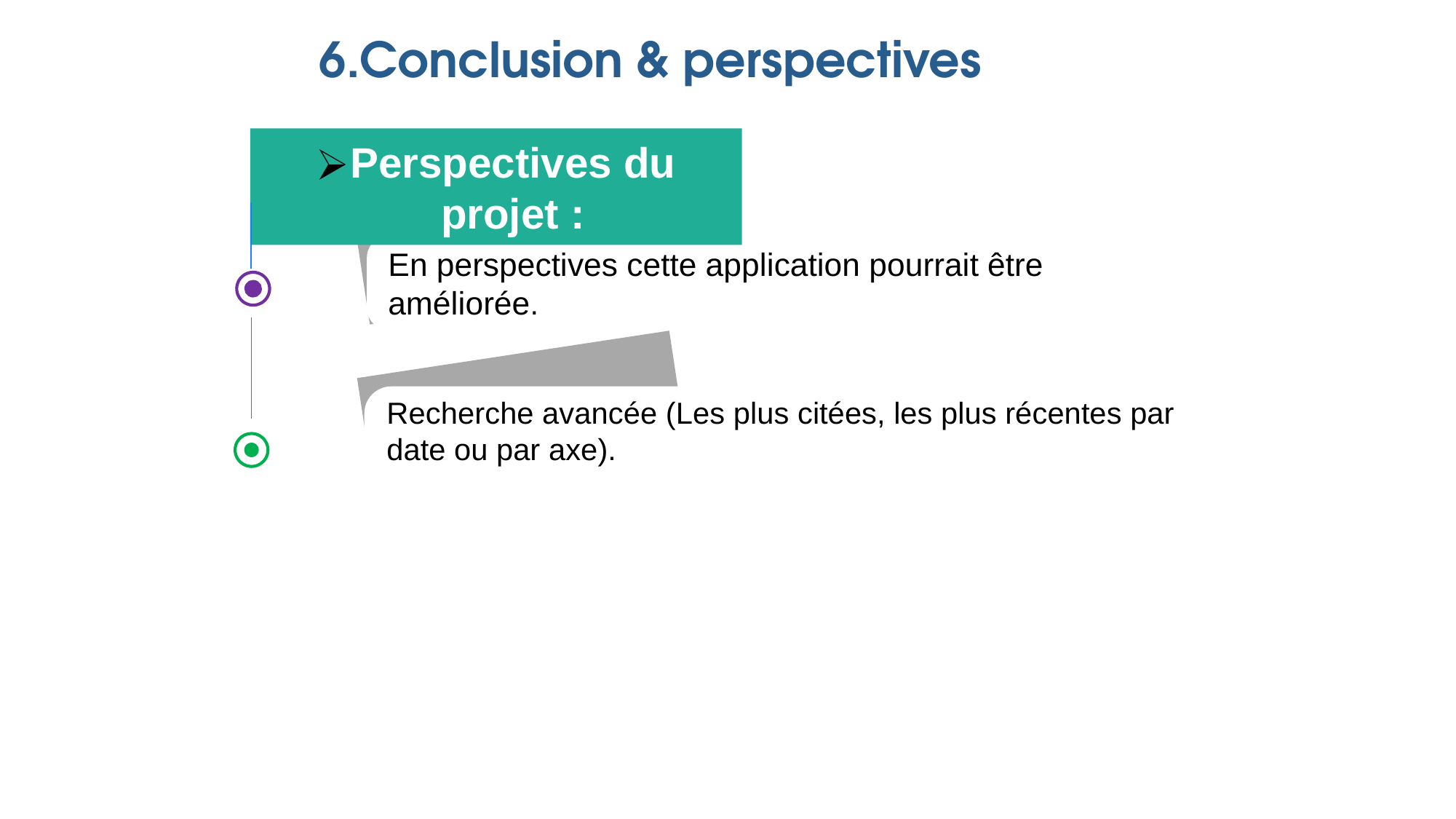

6.Conclusion & perspectives
Perspectives du projet :

En perspectives cette application pourrait être améliorée.

Recherche avancée (Les plus citées, les plus récentes par date ou par axe).